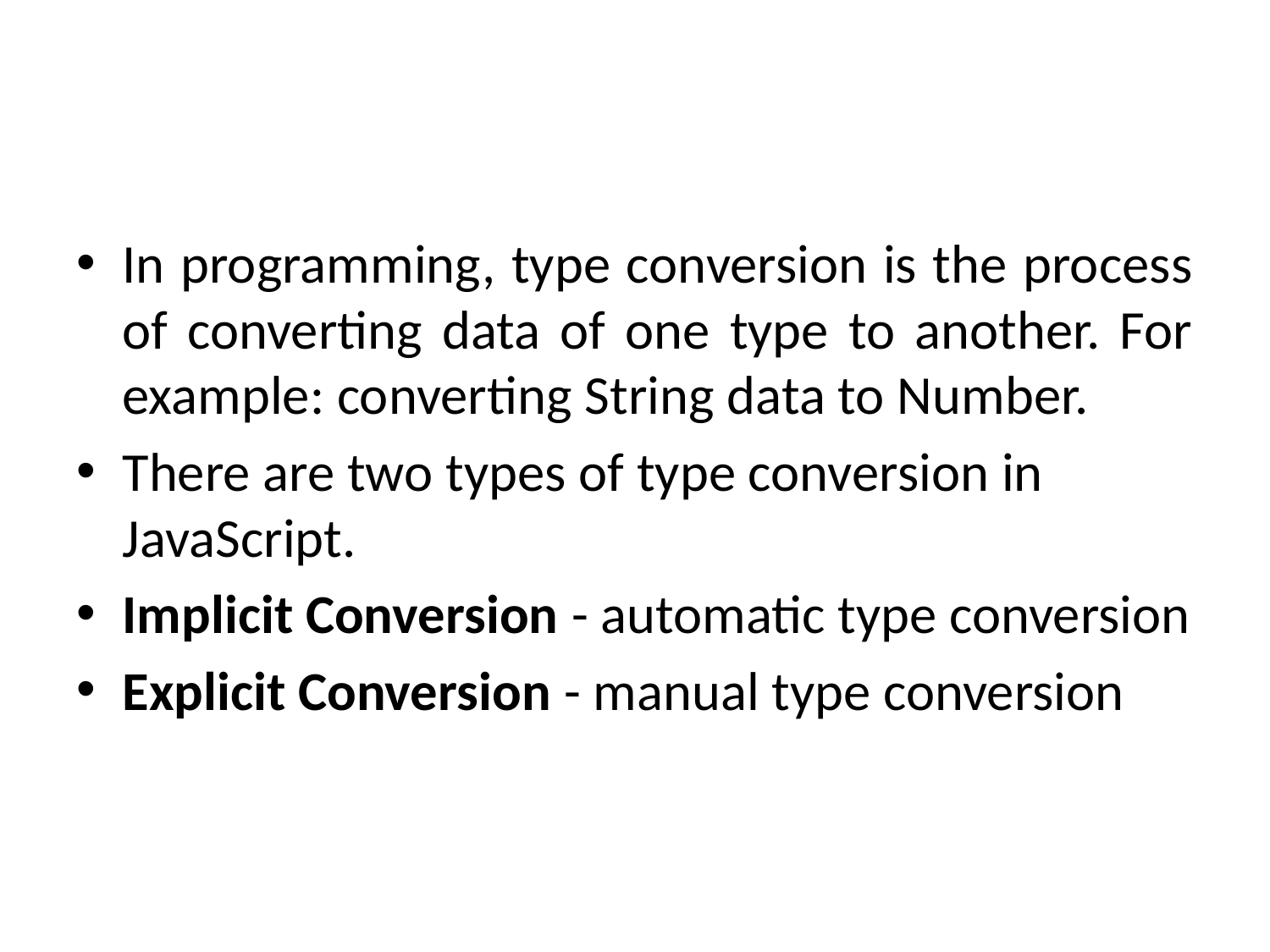

#
In programming, type conversion is the process of converting data of one type to another. For example: converting String data to Number.
There are two types of type conversion in JavaScript.
Implicit Conversion - automatic type conversion
Explicit Conversion - manual type conversion